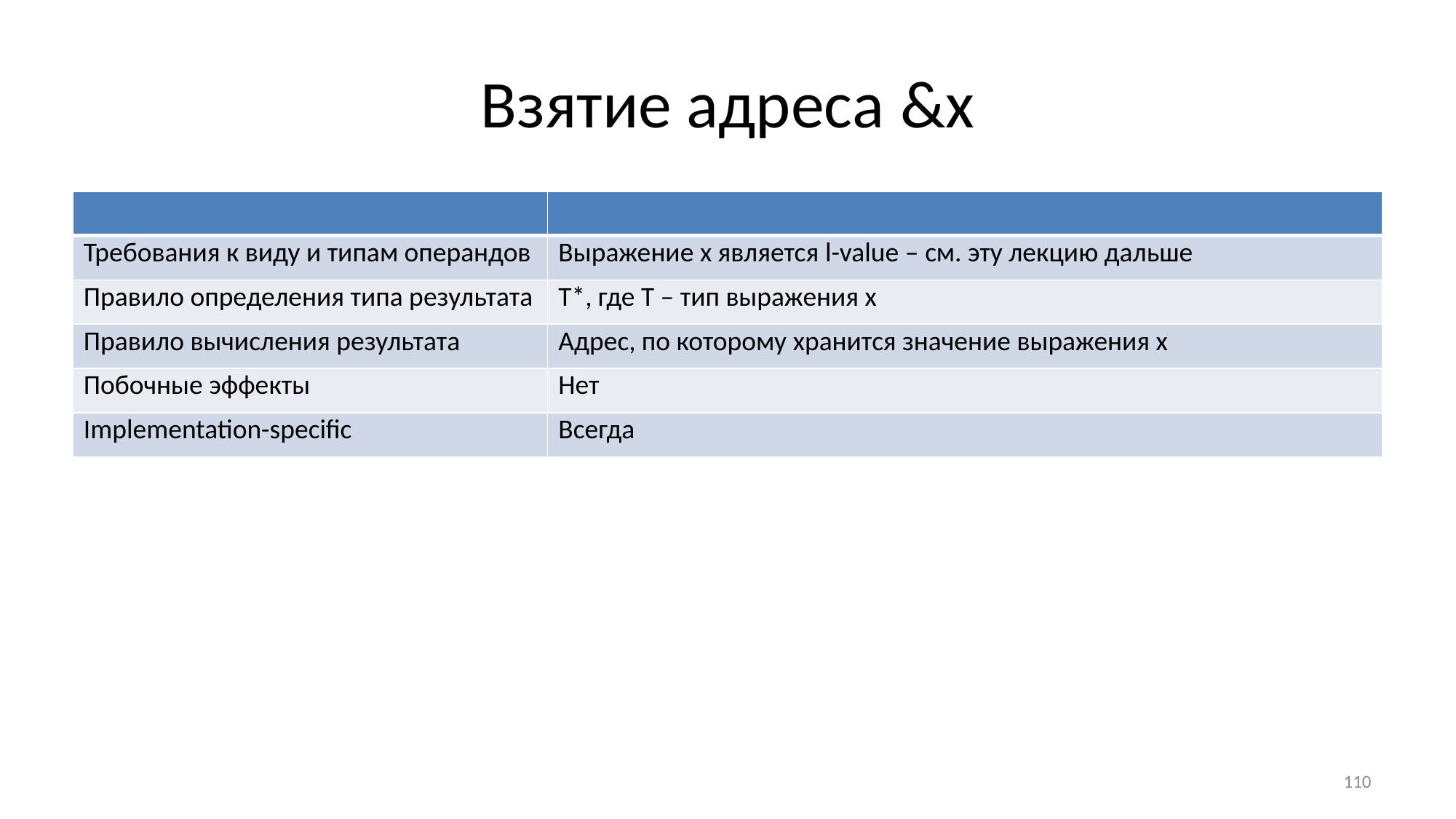

# Взятие адреса &х

|  |  |
| --- | --- |
| Требования к виду и типам операндов | Выражение х является l-value – см. эту лекцию дальше |
| Правило определения типа результата | Т\*, где Т – тип выражения х |
| Правило вычисления результата | Адрес, по которому хранится значение выражения х |
| Побочные эффекты | Нет |
| Implementation-specific | Всегда |
110